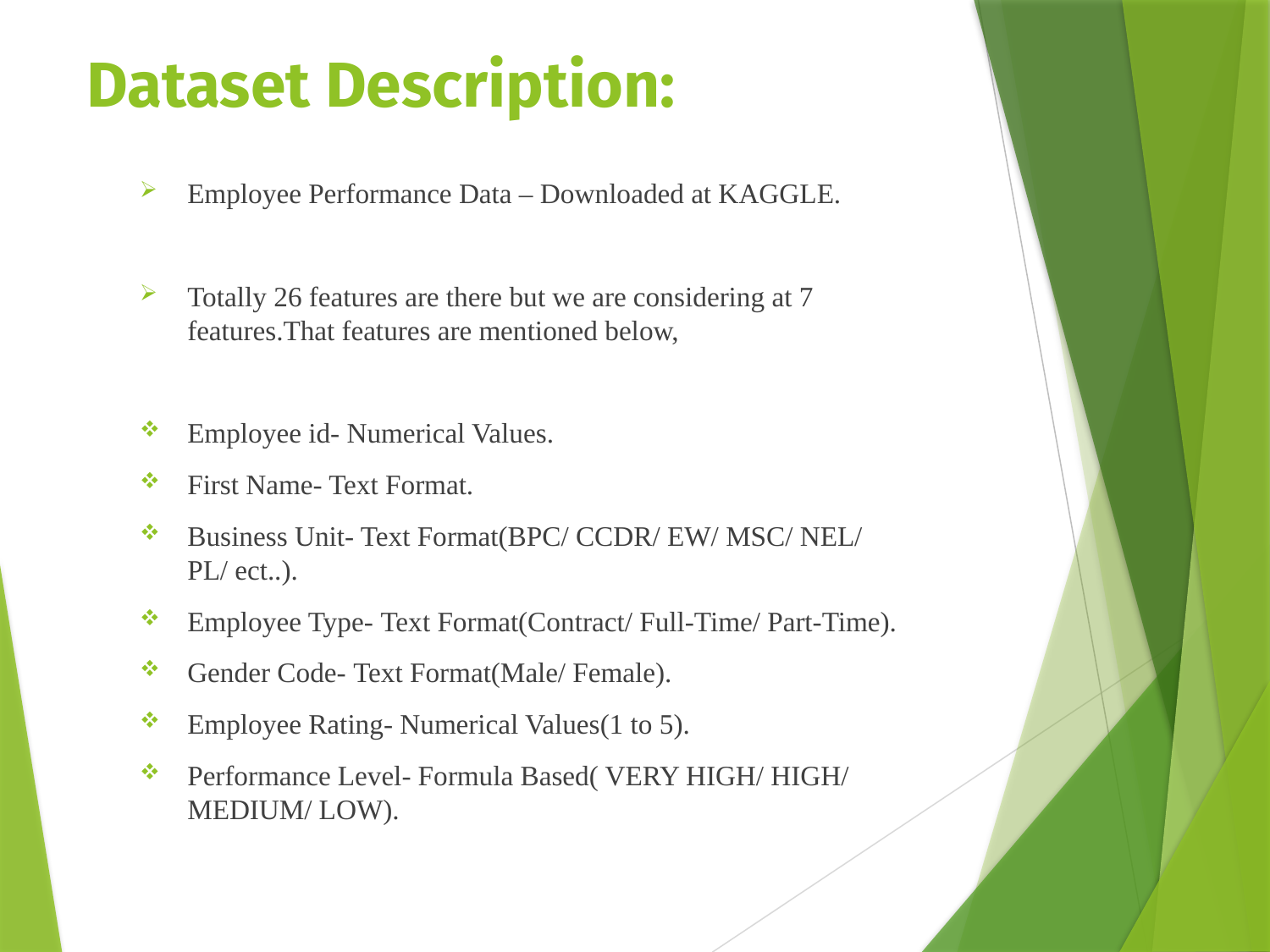

# Dataset Description:
Employee Performance Data – Downloaded at KAGGLE.

Totally 26 features are there but we are considering at 7 features.That features are mentioned below,

Employee id- Numerical Values.
First Name- Text Format.
Business Unit- Text Format(BPC/ CCDR/ EW/ MSC/ NEL/ PL/ ect..).
Employee Type- Text Format(Contract/ Full-Time/ Part-Time).
Gender Code- Text Format(Male/ Female).
Employee Rating- Numerical Values(1 to 5).
Performance Level- Formula Based( VERY HIGH/ HIGH/ MEDIUM/ LOW).